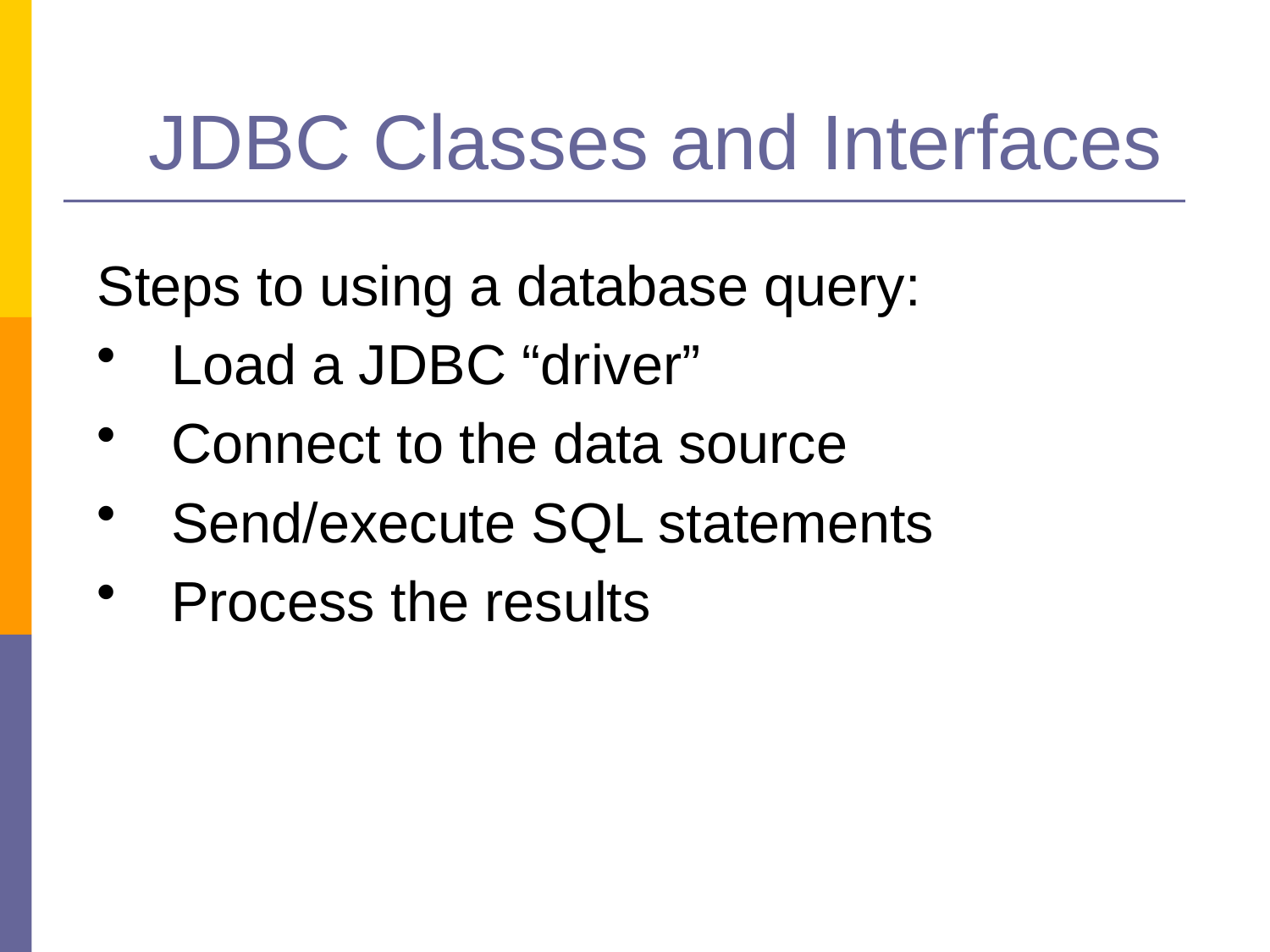

JDBC Classes and Interfaces
Steps to using a database query:
Load a JDBC “driver”
Connect to the data source
Send/execute SQL statements
Process the results